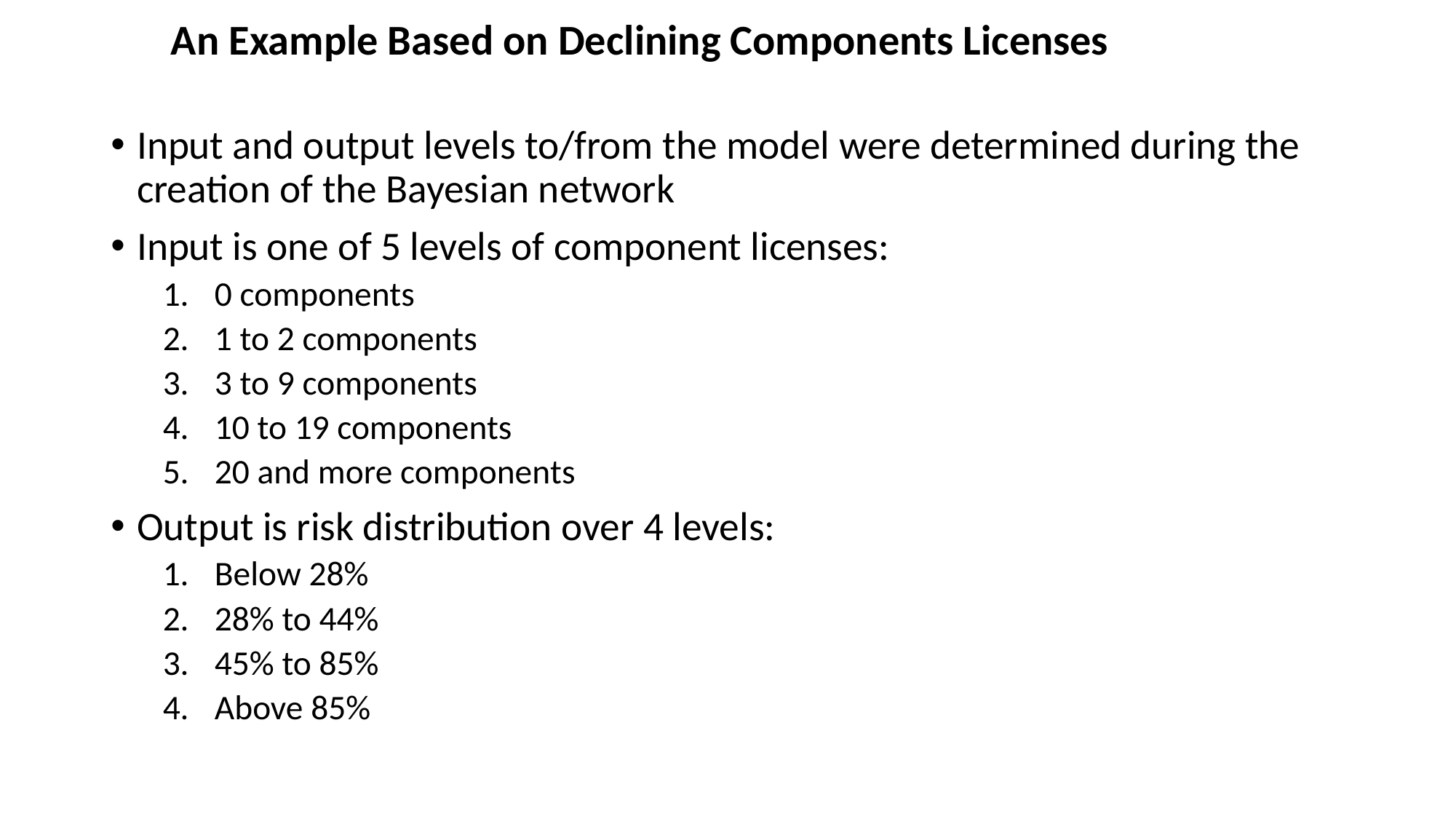

An Example Based on Declining Components Licenses
Input and output levels to/from the model were determined during the creation of the Bayesian network
Input is one of 5 levels of component licenses:
0 components
1 to 2 components
3 to 9 components
10 to 19 components
20 and more components
Output is risk distribution over 4 levels:
Below 28%
28% to 44%
45% to 85%
Above 85%